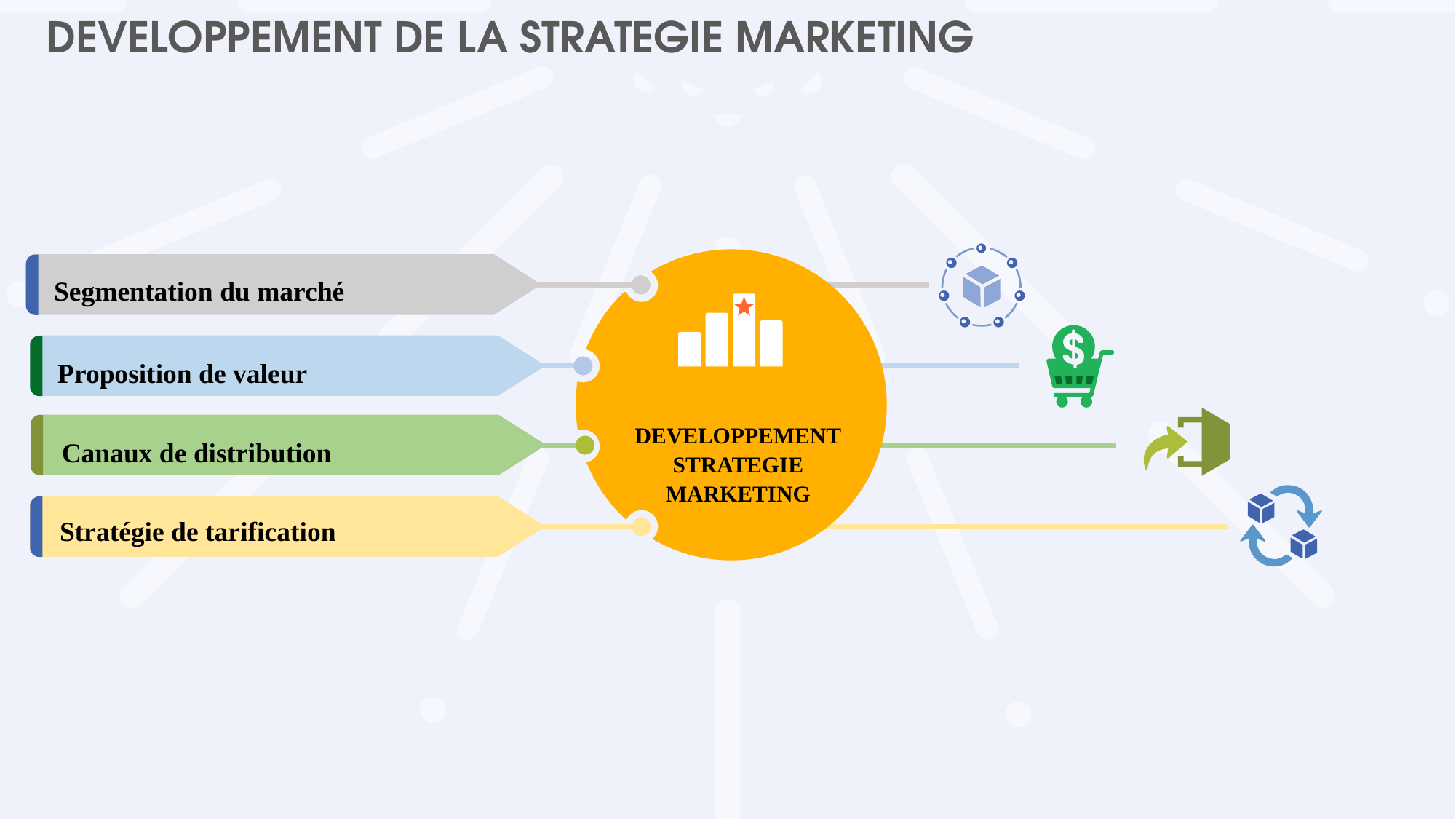

DEVELOPPEMENT DE LA STRATEGIE MARKETING

Segmentation du marché

Proposition de valeur

DEVELOPPEMENT STRATEGIE MARKETING
Canaux de distribution

Stratégie de tarification